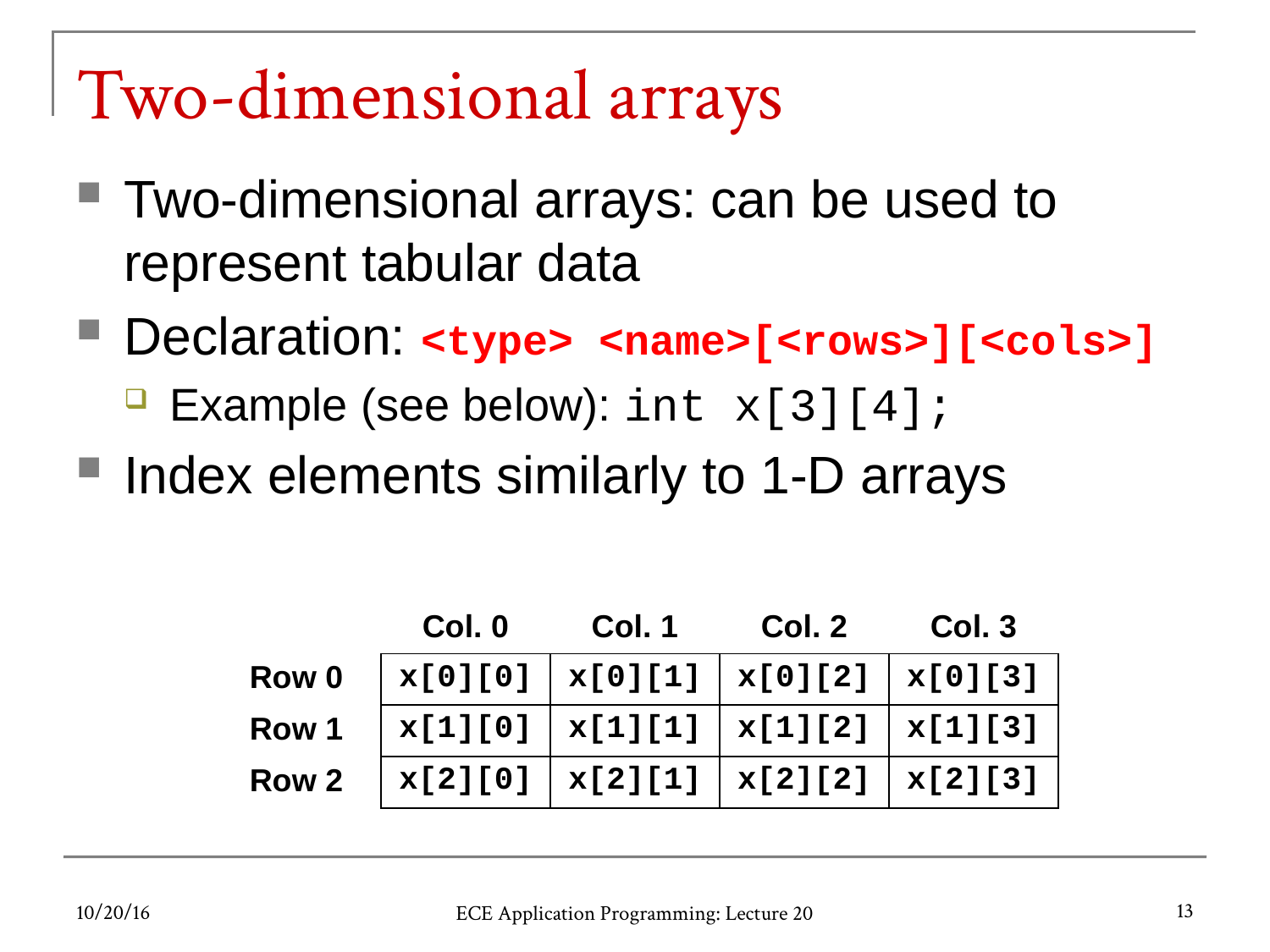

# Two-dimensional arrays
Two-dimensional arrays: can be used to represent tabular data
Declaration: <type> <name>[<rows>][<cols>]
Example (see below): int x[3][4];
Index elements similarly to 1-D arrays

|  | Col. 0 | Col. 1 | Col. 2 | Col. 3 |
| --- | --- | --- | --- | --- |
| Row 0 | x[0][0] | x[0][1] | x[0][2] | x[0][3] |
| Row 1 | x[1][0] | x[1][1] | x[1][2] | x[1][3] |
| Row 2 | x[2][0] | x[2][1] | x[2][2] | x[2][3] |
10/20/16
13
ECE Application Programming: Lecture 20